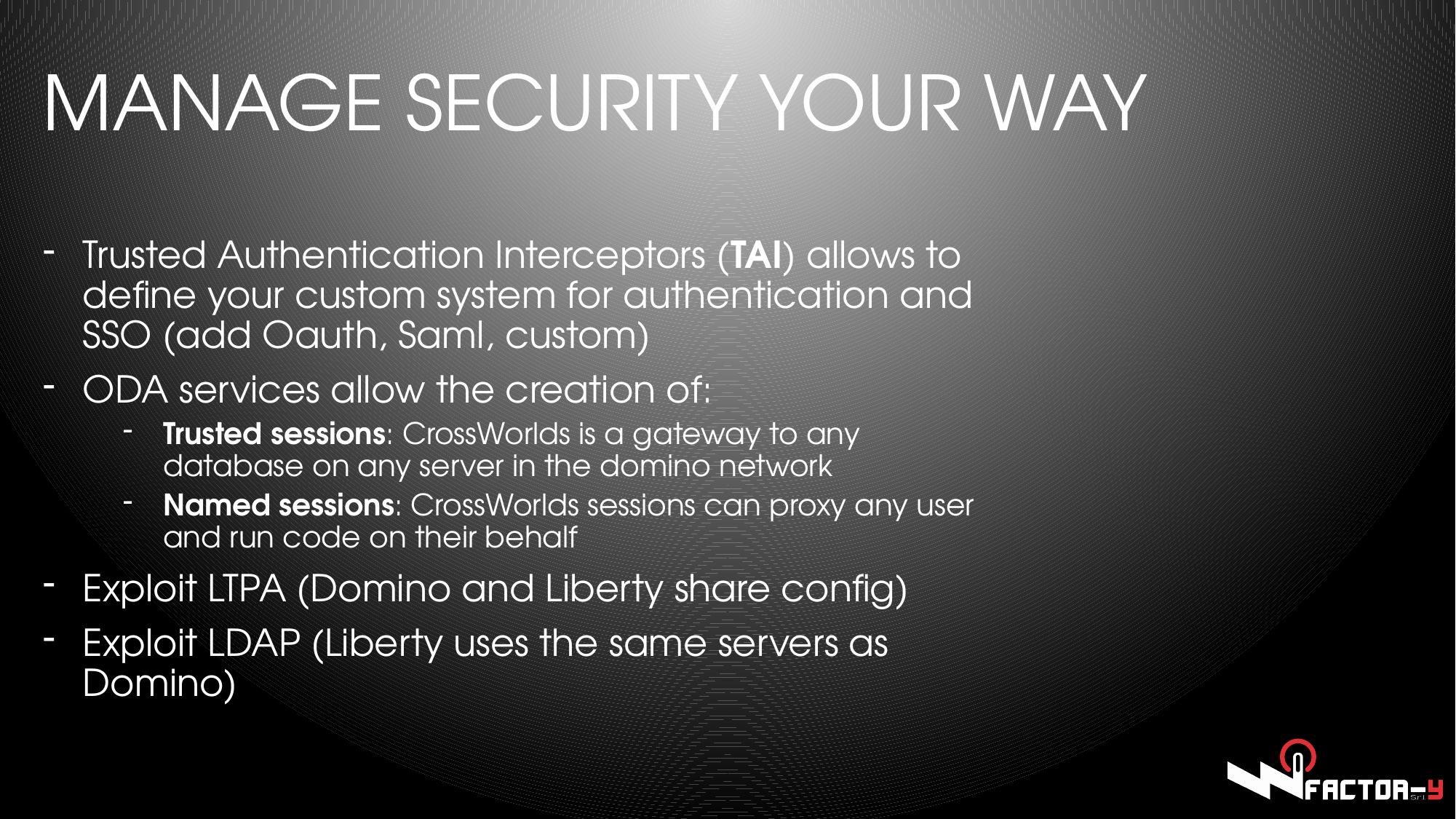

# Manage security your way
Trusted Authentication Interceptors (TAI) allows to define your custom system for authentication and SSO (add Oauth, Saml, custom)
ODA services allow the creation of:
Trusted sessions: CrossWorlds is a gateway to any database on any server in the domino network
Named sessions: CrossWorlds sessions can proxy any user and run code on their behalf
Exploit LTPA (Domino and Liberty share config)
Exploit LDAP (Liberty uses the same servers as Domino)